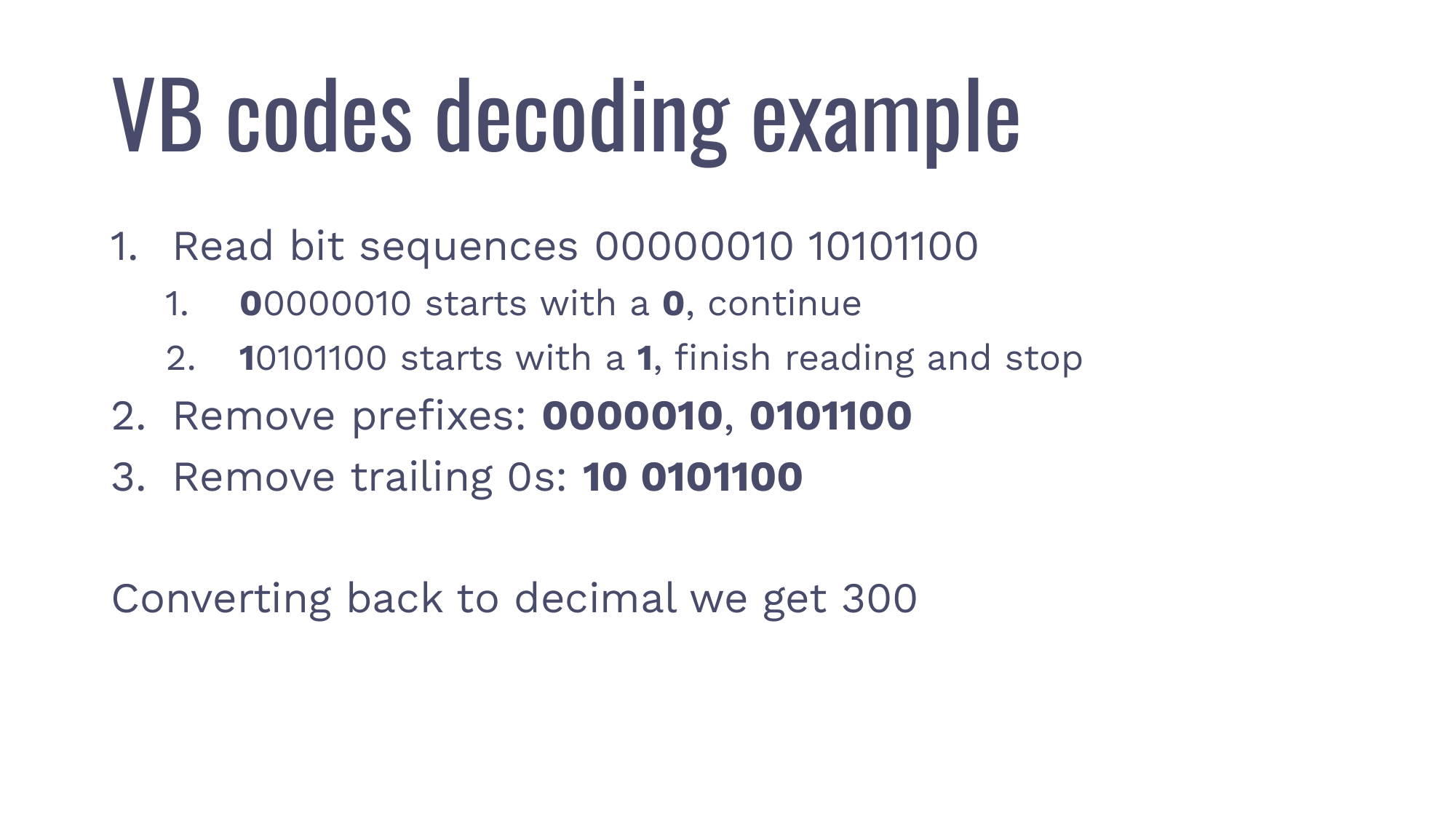

# VB codes decoding example
Read bit sequences 00000010 10101100
 00000010 starts with a 0, continue
 10101100 starts with a 1, finish reading and stop
Remove prefixes: 0000010, 0101100
Remove trailing 0s: 10 0101100

Converting back to decimal we get 300